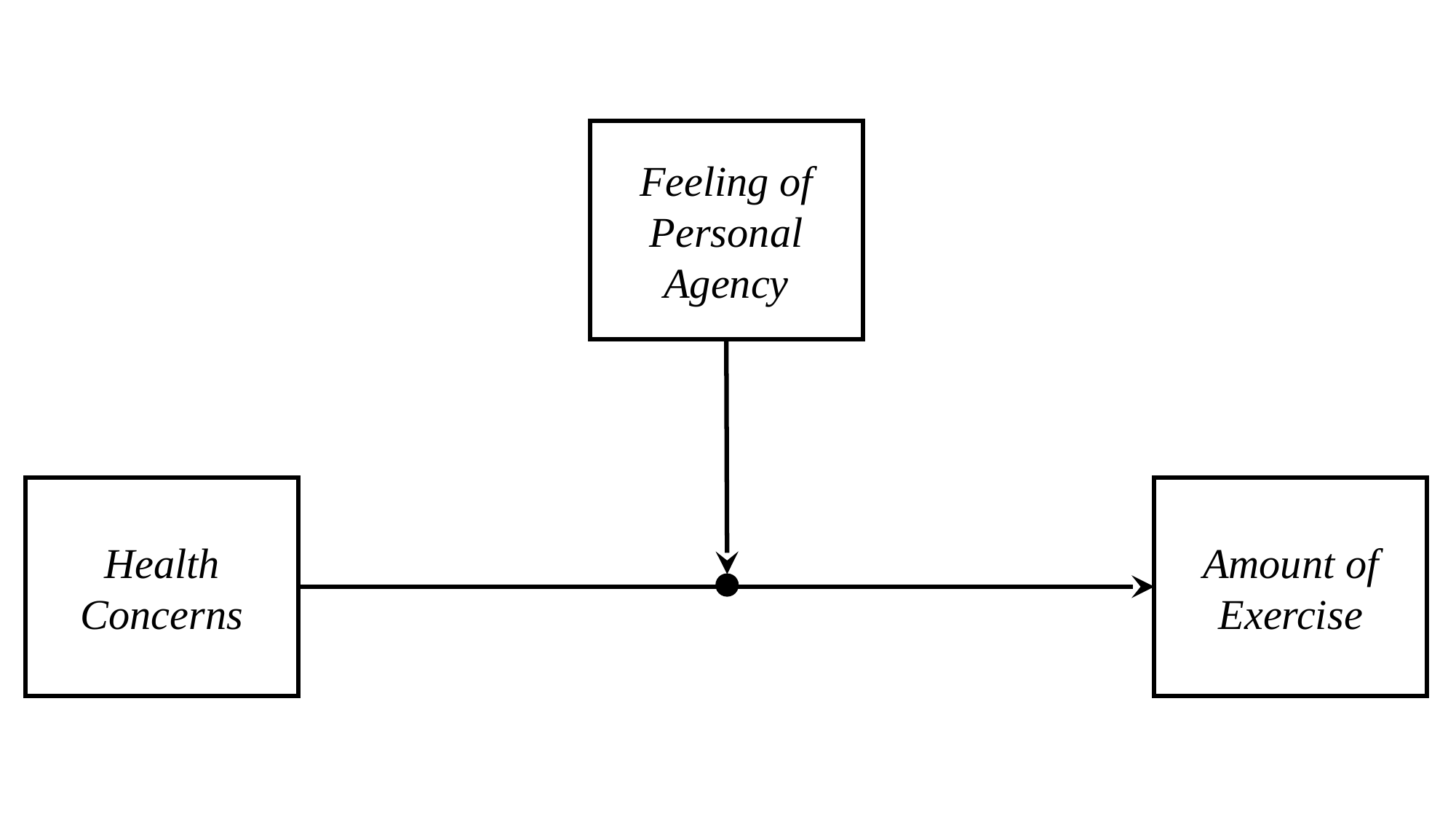

Feeling of Personal Agency
Health Concerns
Amount of Exercise